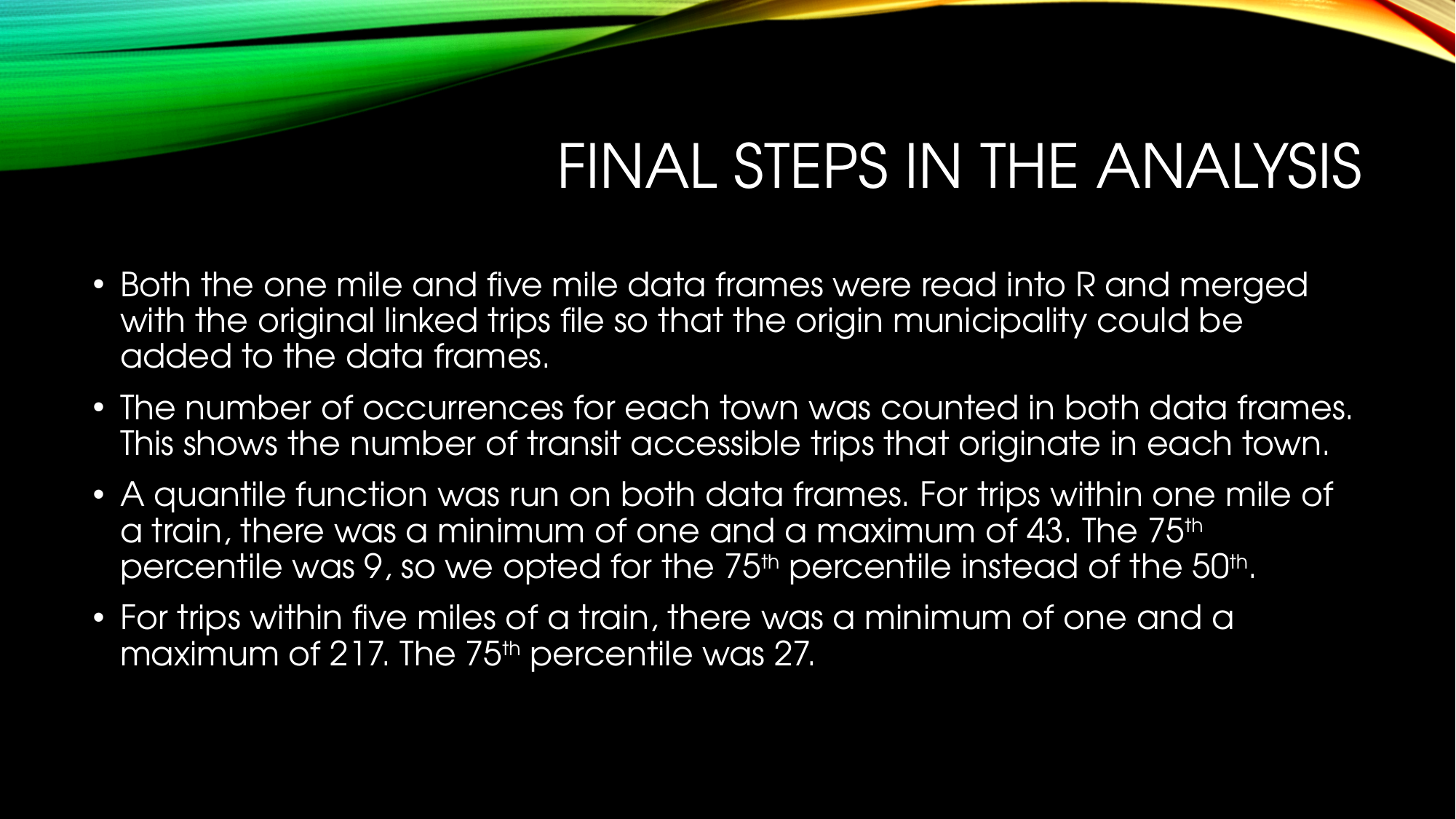

# Final steps in the analysis
Both the one mile and five mile data frames were read into R and merged with the original linked trips file so that the origin municipality could be added to the data frames.
The number of occurrences for each town was counted in both data frames. This shows the number of transit accessible trips that originate in each town.
A quantile function was run on both data frames. For trips within one mile of a train, there was a minimum of one and a maximum of 43. The 75th percentile was 9, so we opted for the 75th percentile instead of the 50th.
For trips within five miles of a train, there was a minimum of one and a maximum of 217. The 75th percentile was 27.